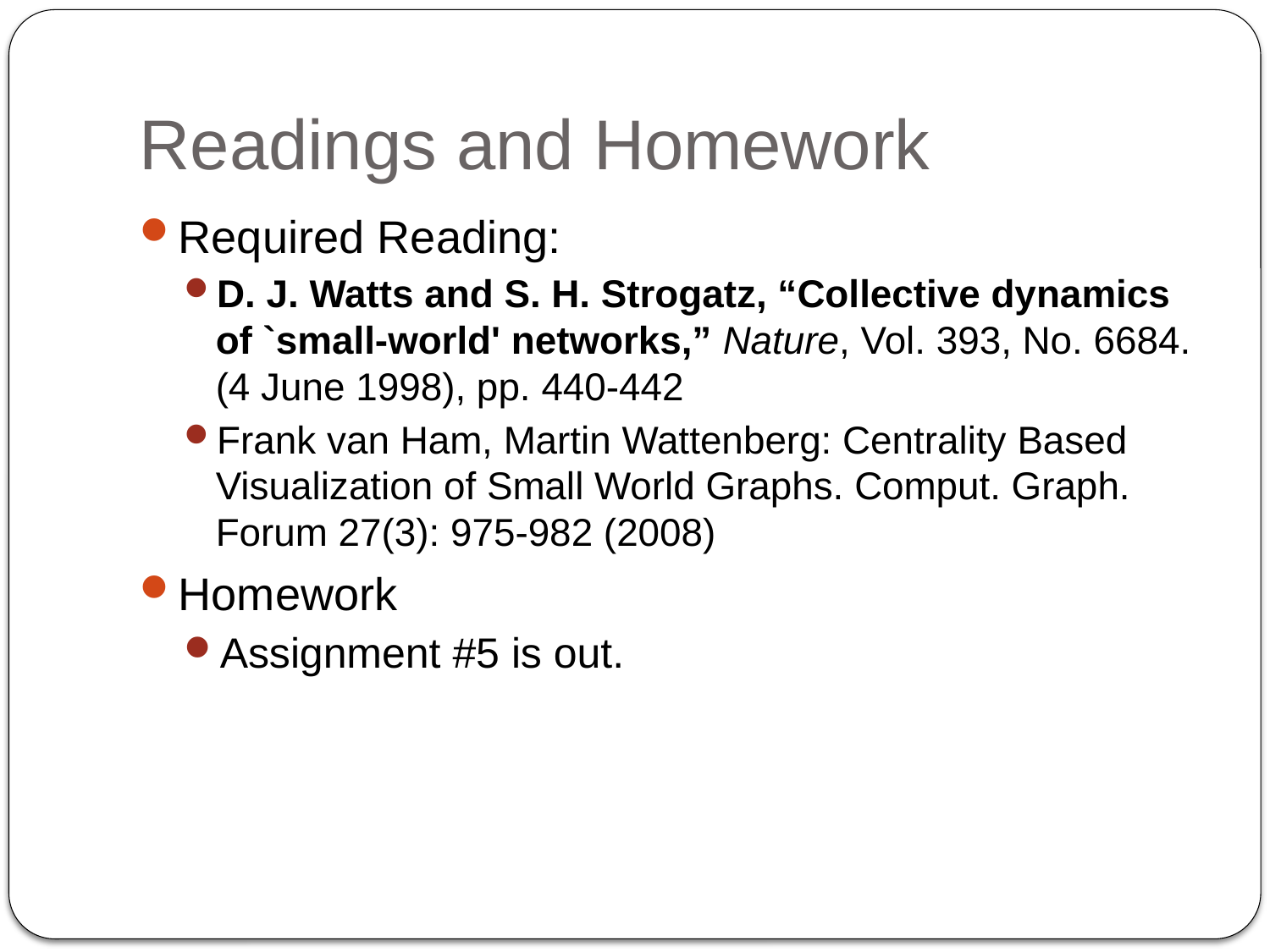

# Readings and Homework
Required Reading:
D. J. Watts and S. H. Strogatz, “Collective dynamics of `small-world' networks,” Nature, Vol. 393, No. 6684. (4 June 1998), pp. 440-442
Frank van Ham, Martin Wattenberg: Centrality Based Visualization of Small World Graphs. Comput. Graph. Forum 27(3): 975-982 (2008)
Homework
Assignment #5 is out.